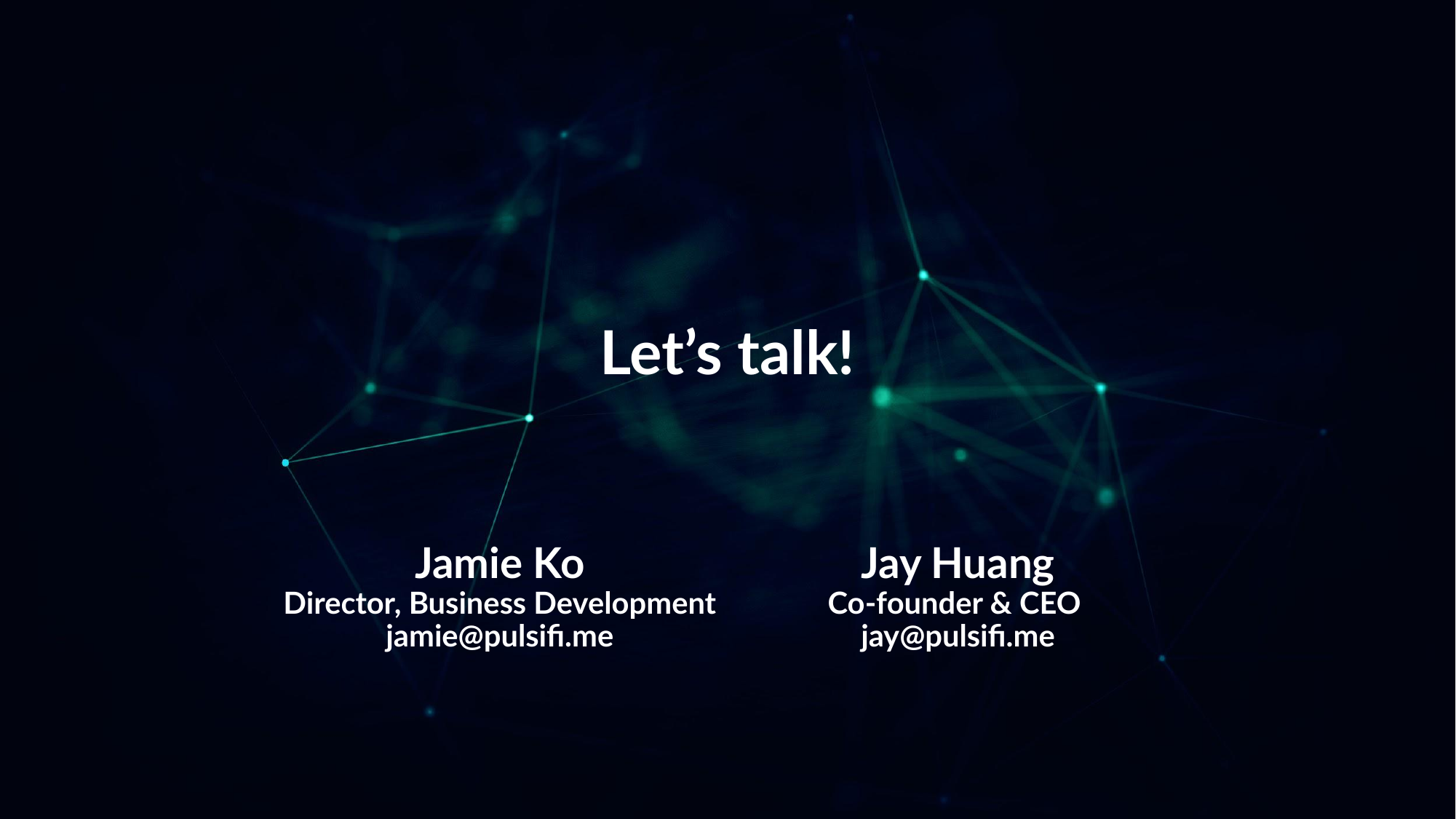

Let’s talk!

Jamie Ko
Director, Business Development
jamie@pulsifi.me

Jay Huang
Co-founder & CEO
jay@pulsifi.me